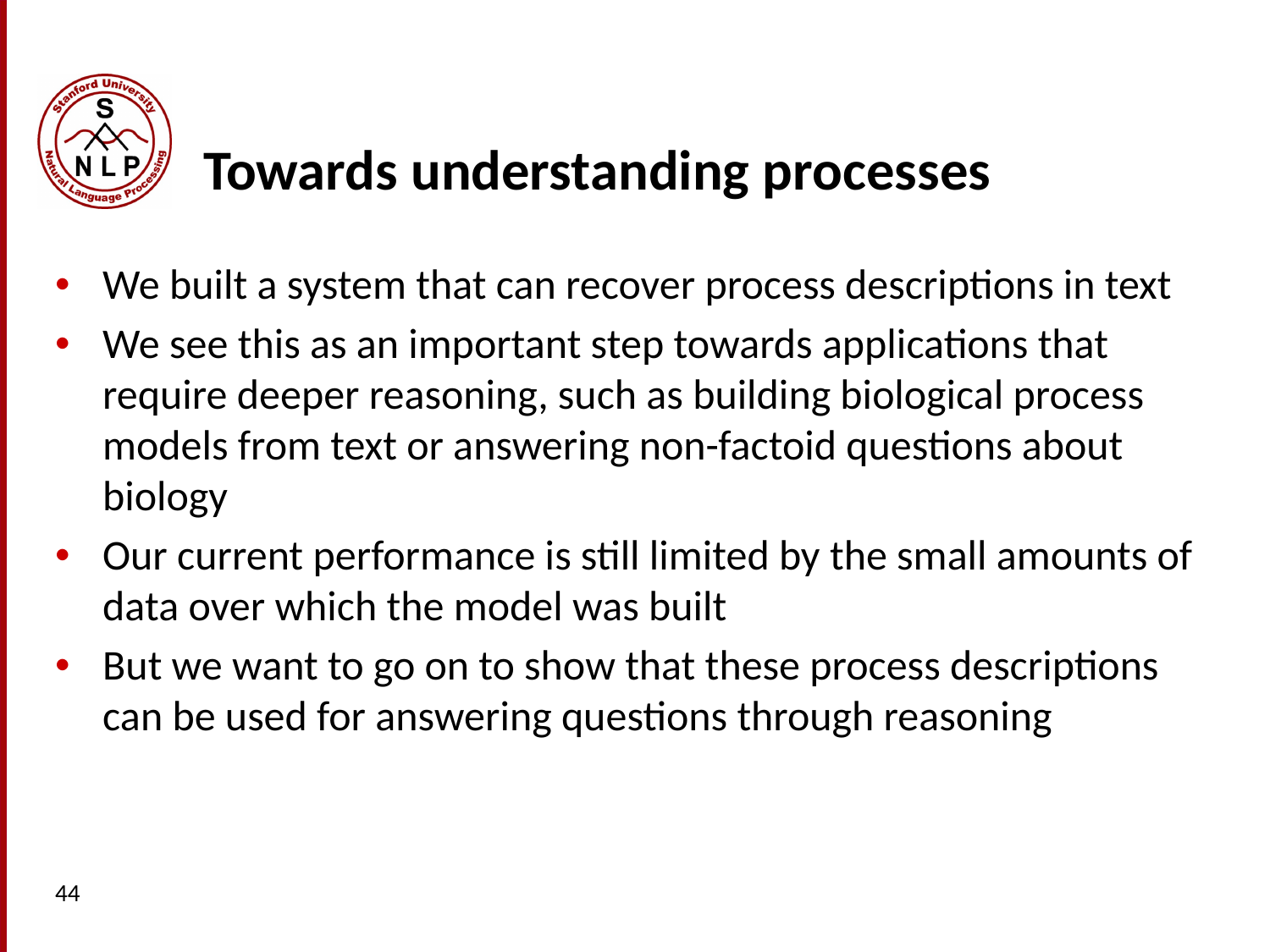

# Towards understanding processes
We built a system that can recover process descriptions in text
We see this as an important step towards applications that require deeper reasoning, such as building biological process models from text or answering non-factoid questions about biology
Our current performance is still limited by the small amounts of data over which the model was built
But we want to go on to show that these process descriptions can be used for answering questions through reasoning

44